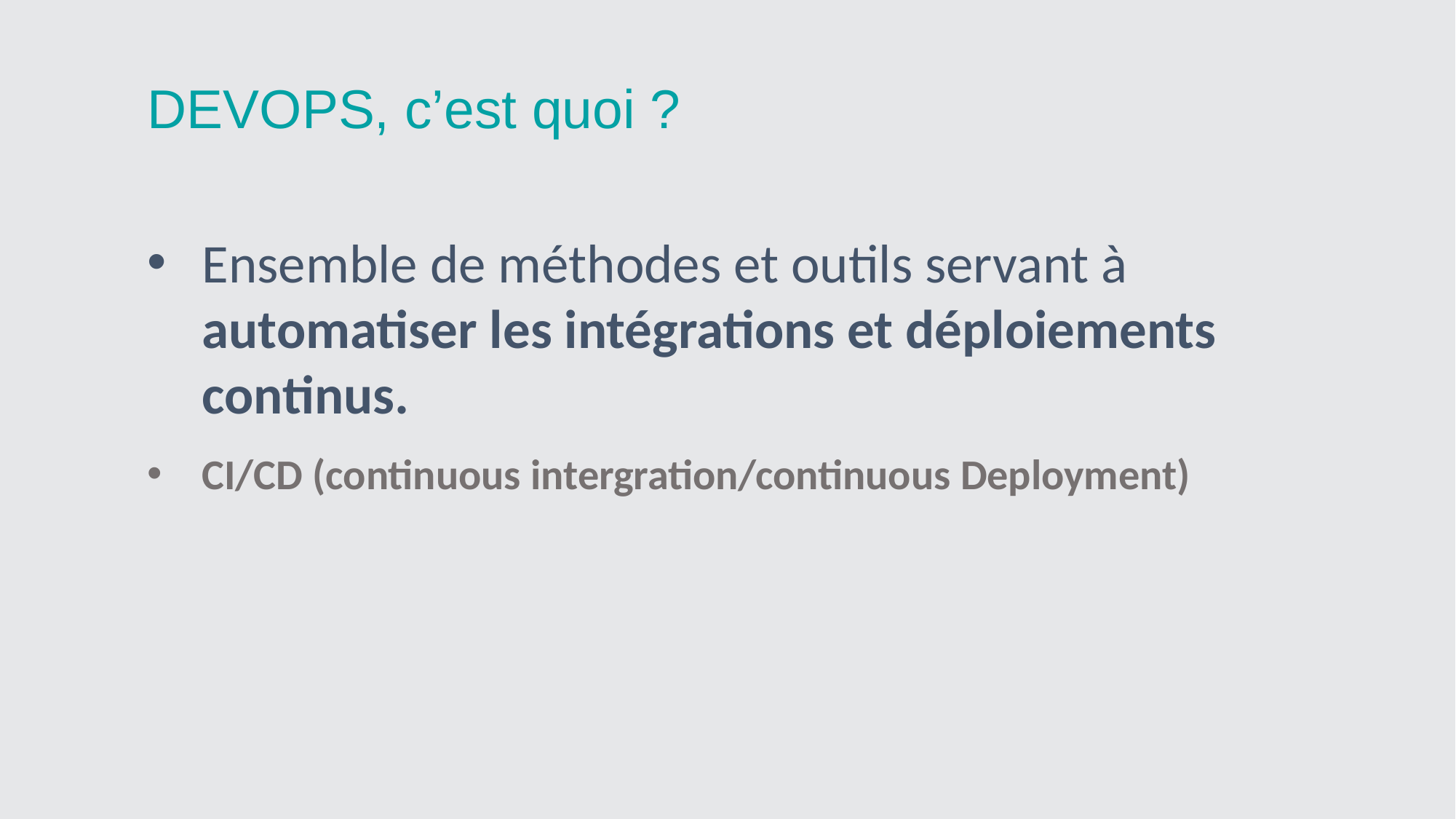

DEVOPS, c’est quoi ?

Ensemble de méthodes et outils servant à automatiser les intégrations et déploiements continus.
CI/CD (continuous intergration/continuous Deployment)